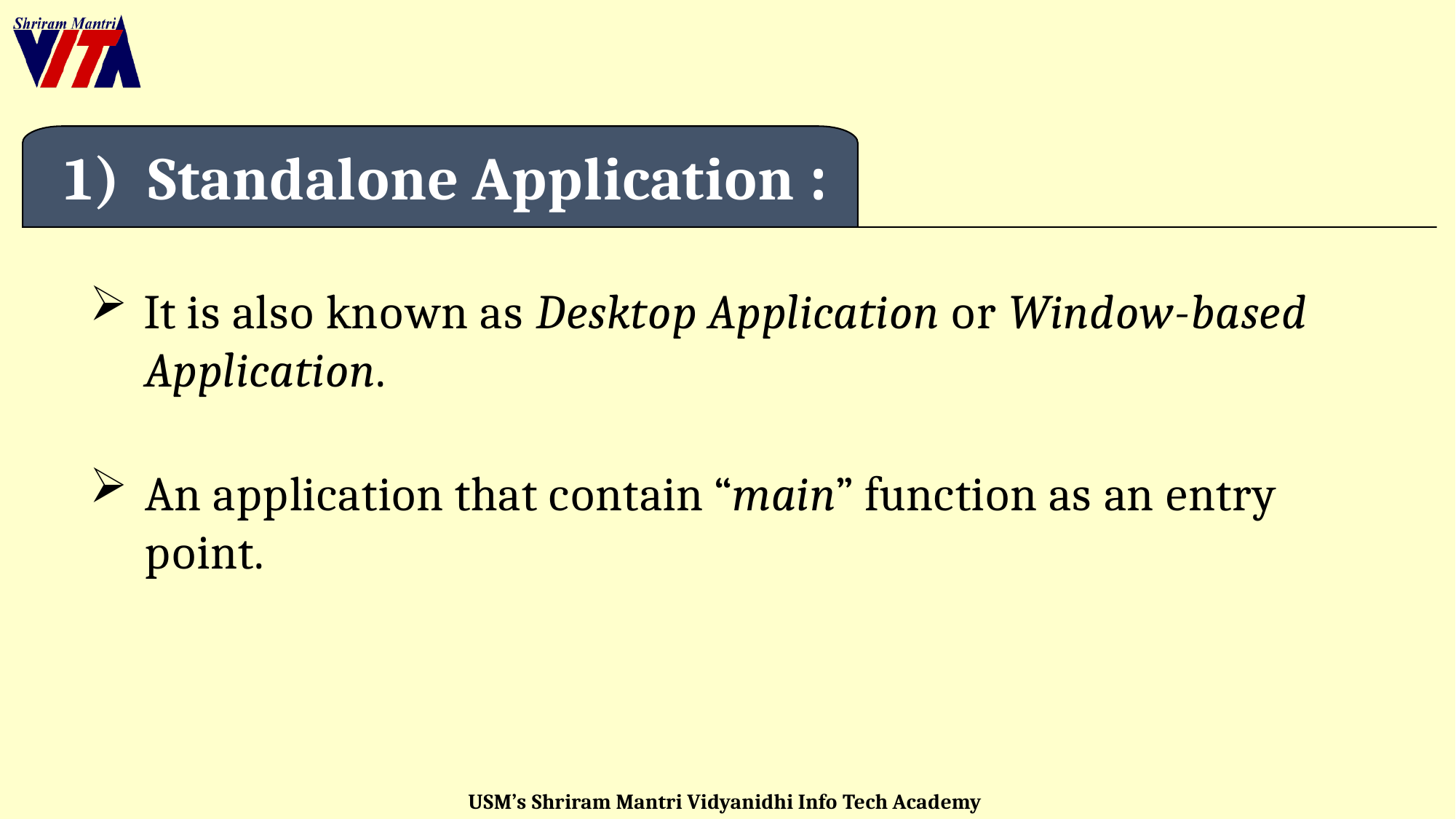

1)  Standalone Application :

It is also known as Desktop Application or Window-based Application.

An application that contain “main” function as an entry point.